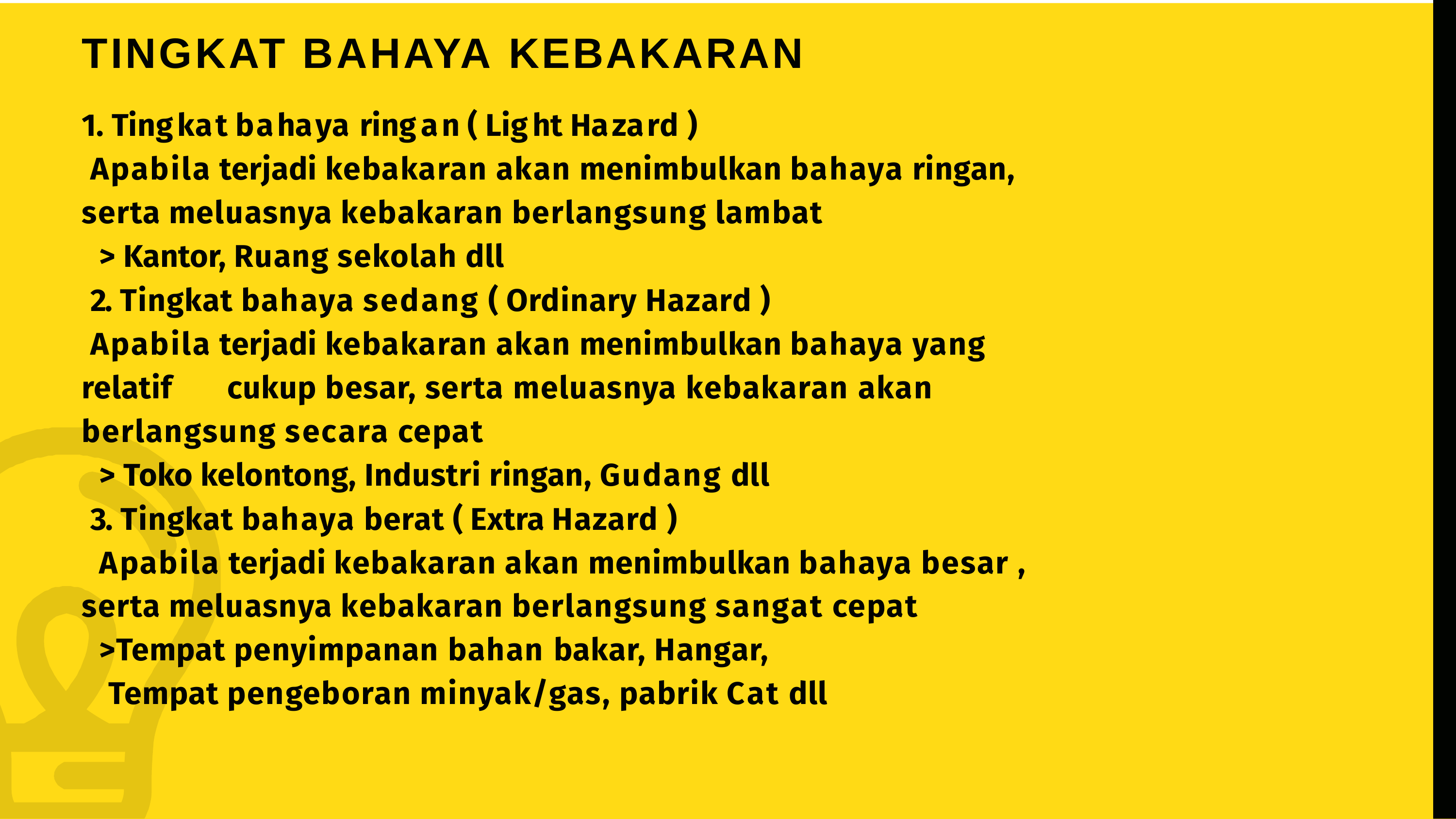

# TINGKAT BAHAYA KEBAKARAN
1. Tingkat bahaya ringan ( Light Hazard )
Apabila terjadi kebakaran akan menimbulkan bahaya ringan,  serta meluasnya kebakaran berlangsung lambat
> Kantor, Ruang sekolah dll
2. Tingkat bahaya sedang ( Ordinary Hazard )
Apabila terjadi kebakaran akan menimbulkan bahaya yang  relatif	cukup besar, serta meluasnya kebakaran akan  berlangsung secara cepat
> Toko kelontong, Industri ringan, Gudang dll
3. Tingkat bahaya berat ( Extra Hazard )
Apabila terjadi kebakaran akan menimbulkan bahaya besar ,  serta meluasnya kebakaran berlangsung sangat cepat
>Tempat penyimpanan bahan bakar, Hangar,  Tempat pengeboran minyak/gas, pabrik Cat dll